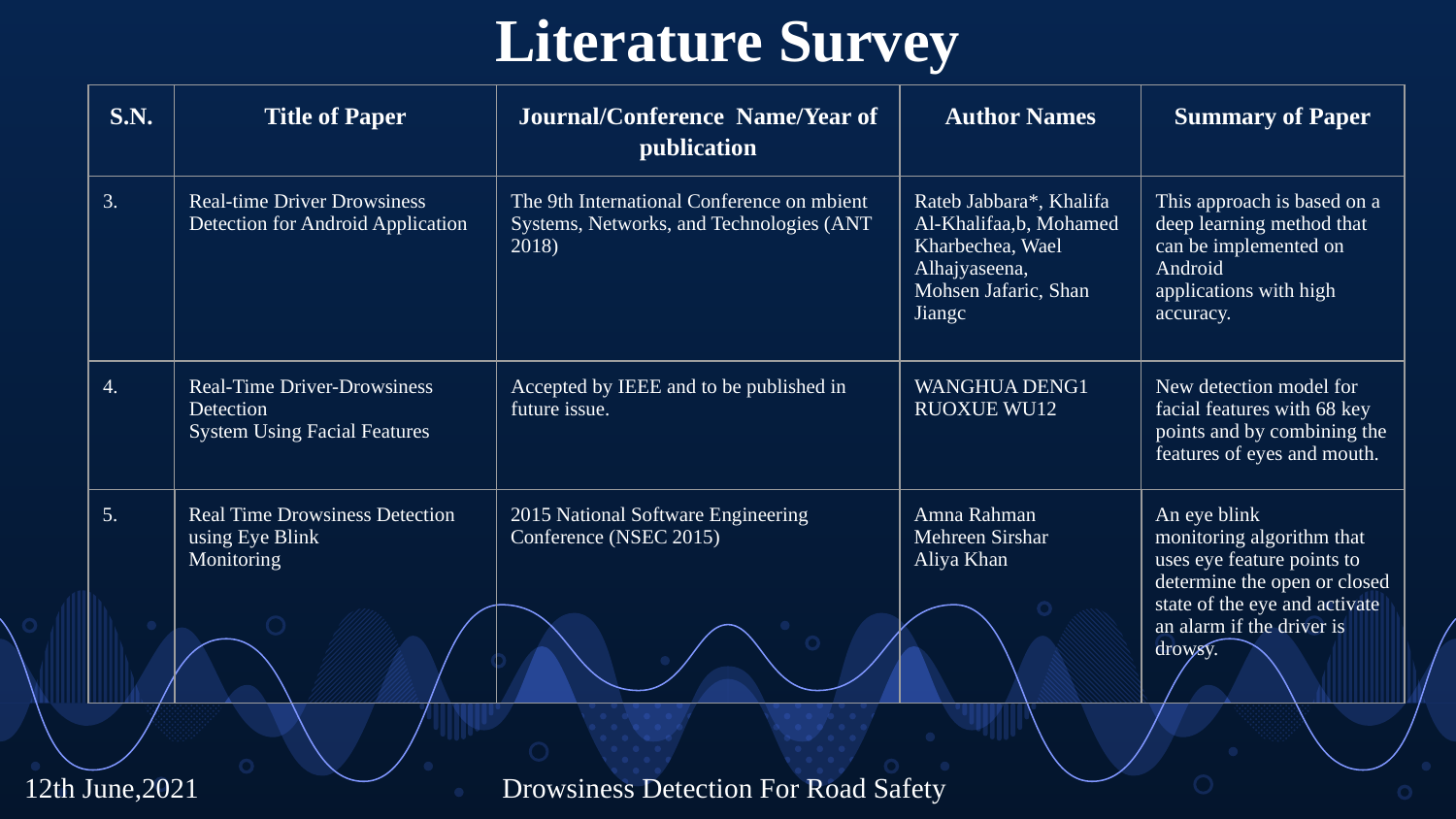

# Literature Survey
| S.N. | Title of Paper | Journal/Conference Name/Year of publication | Author Names | Summary of Paper |
| --- | --- | --- | --- | --- |
| 3. | Real-time Driver Drowsiness Detection for Android Application | The 9th International Conference on mbient Systems, Networks, and Technologies (ANT 2018) | Rateb Jabbara\*, Khalifa Al-Khalifaa,b, Mohamed Kharbechea, Wael Alhajyaseena, Mohsen Jafaric, Shan Jiangc | This approach is based on a deep learning method that can be implemented on Android applications with high accuracy. |
| 4. | Real-Time Driver-Drowsiness Detection System Using Facial Features | Accepted by IEEE and to be published in future issue. | WANGHUA DENG1 RUOXUE WU12 | New detection model for facial features with 68 key points and by combining the features of eyes and mouth. |
| 5. | Real Time Drowsiness Detection using Eye Blink Monitoring | 2015 National Software Engineering Conference (NSEC 2015) | Amna Rahman Mehreen Sirshar Aliya Khan | An eye blink monitoring algorithm that uses eye feature points to determine the open or closed state of the eye and activate an alarm if the driver is drowsy. |